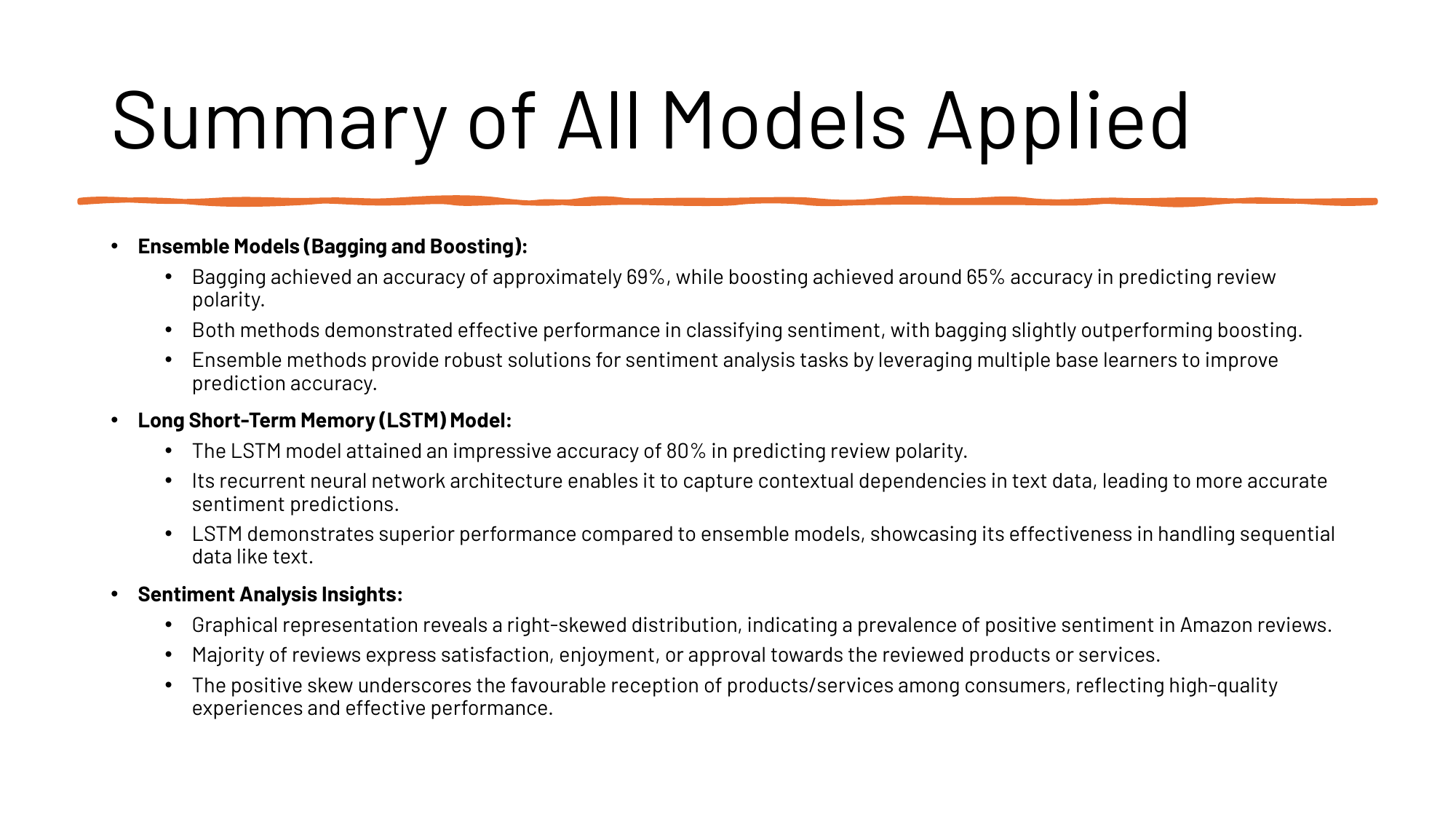

# Summary of All Models Applied

Ensemble Models (Bagging and Boosting):
Bagging achieved an accuracy of approximately 69%, while boosting achieved around 65% accuracy in predicting review polarity.
Both methods demonstrated effective performance in classifying sentiment, with bagging slightly outperforming boosting.
Ensemble methods provide robust solutions for sentiment analysis tasks by leveraging multiple base learners to improve prediction accuracy.
Long Short-Term Memory (LSTM) Model:
The LSTM model attained an impressive accuracy of 80% in predicting review polarity.
Its recurrent neural network architecture enables it to capture contextual dependencies in text data, leading to more accurate sentiment predictions.
LSTM demonstrates superior performance compared to ensemble models, showcasing its effectiveness in handling sequential data like text.
Sentiment Analysis Insights:
Graphical representation reveals a right-skewed distribution, indicating a prevalence of positive sentiment in Amazon reviews.
Majority of reviews express satisfaction, enjoyment, or approval towards the reviewed products or services.
The positive skew underscores the favourable reception of products/services among consumers, reflecting high-quality experiences and effective performance.